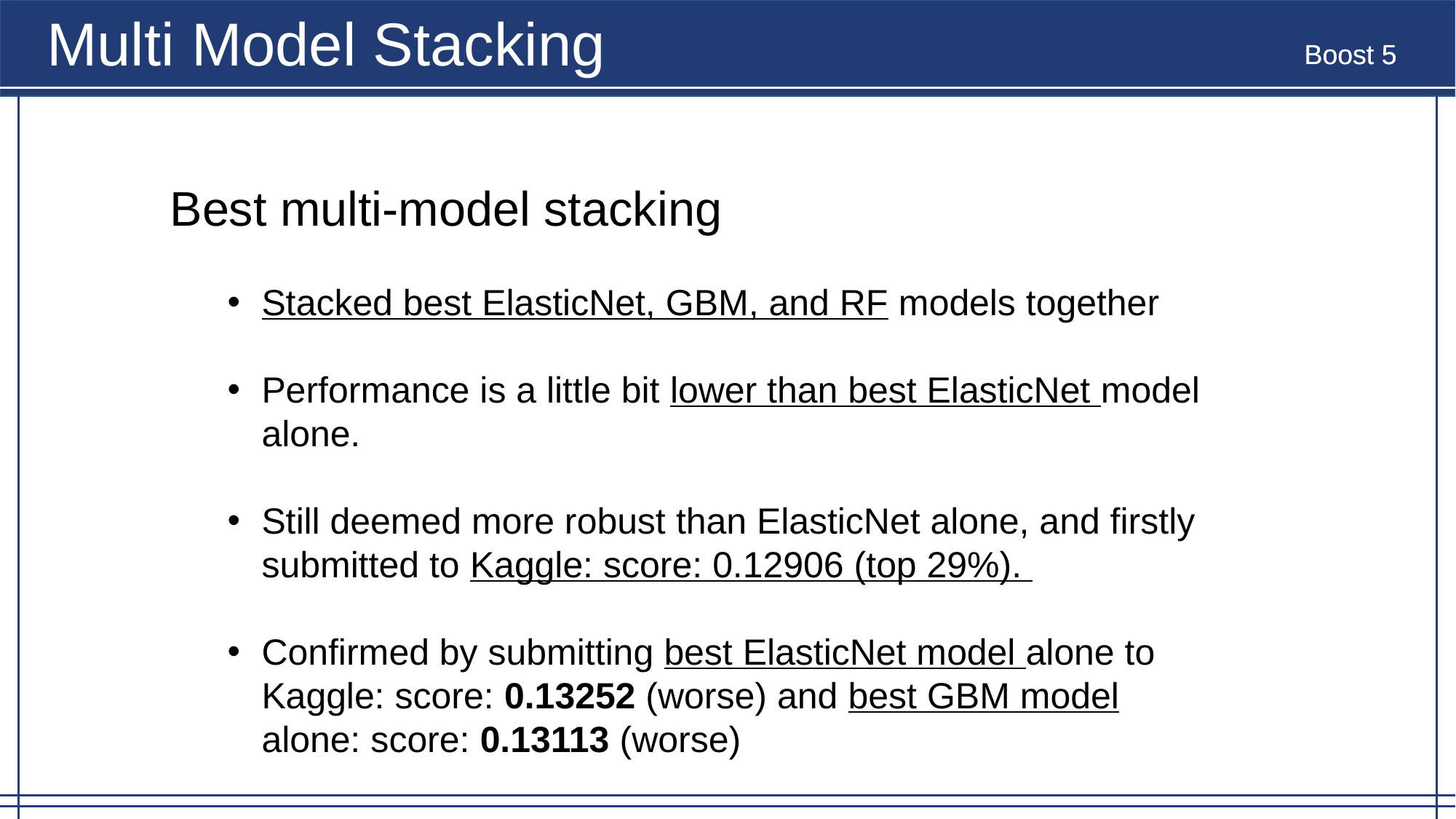

Multi Model Stacking
Best multi-model stacking

Stacked best ElasticNet, GBM, and RF models together

Performance is a little bit lower than best ElasticNet model alone.

Still deemed more robust than ElasticNet alone, and firstly submitted to Kaggle: score: 0.12906 (top 29%).

Confirmed by submitting best ElasticNet model alone to Kaggle: score: 0.13252 (worse) and best GBM model alone: score: 0.13113 (worse)